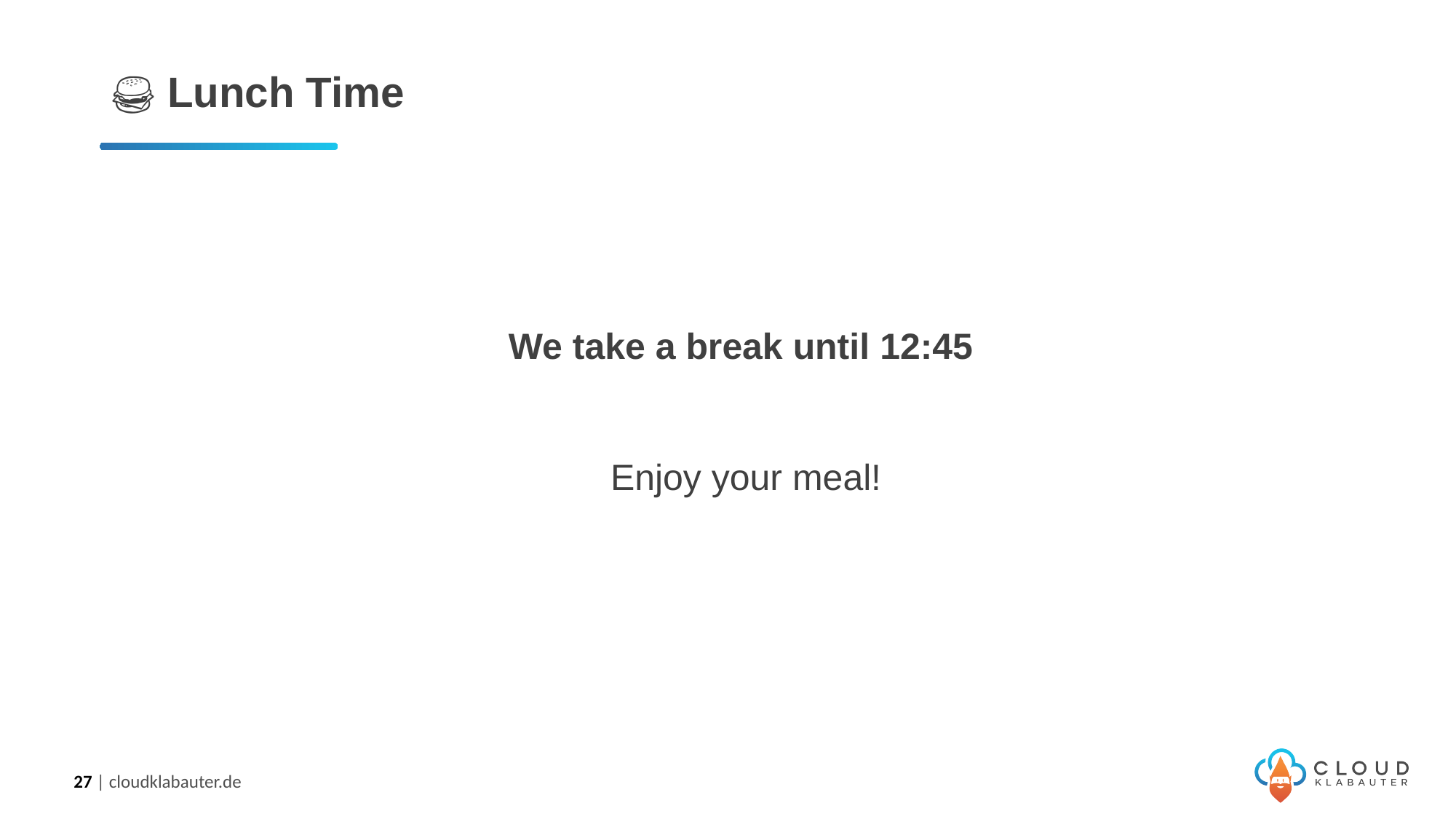

# 🍔 Lunch Time
We take a break until 12:45

Enjoy your meal!
27 | cloudklabauter.de